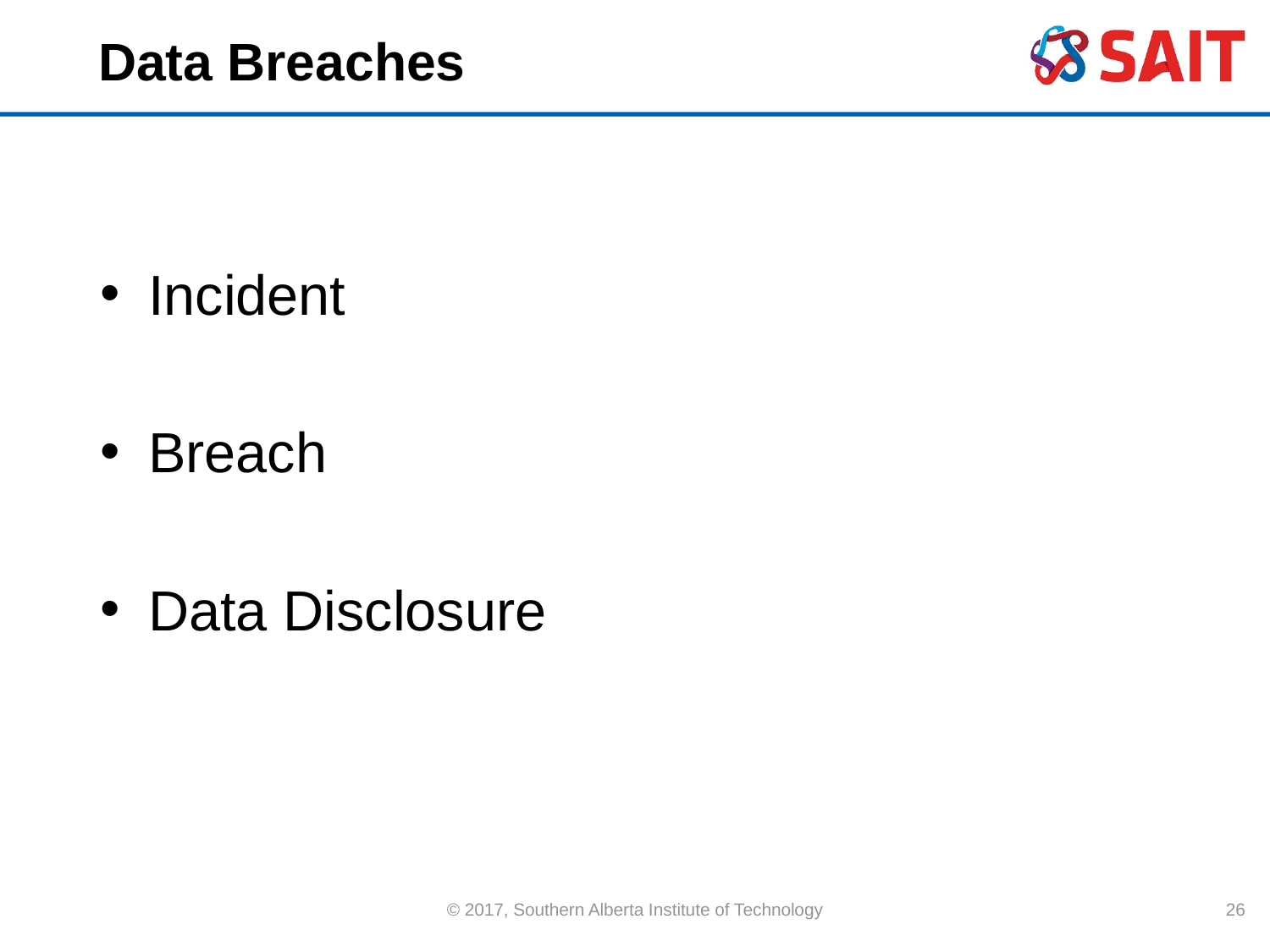

# Data Breaches

Incident

Breach

Data Disclosure